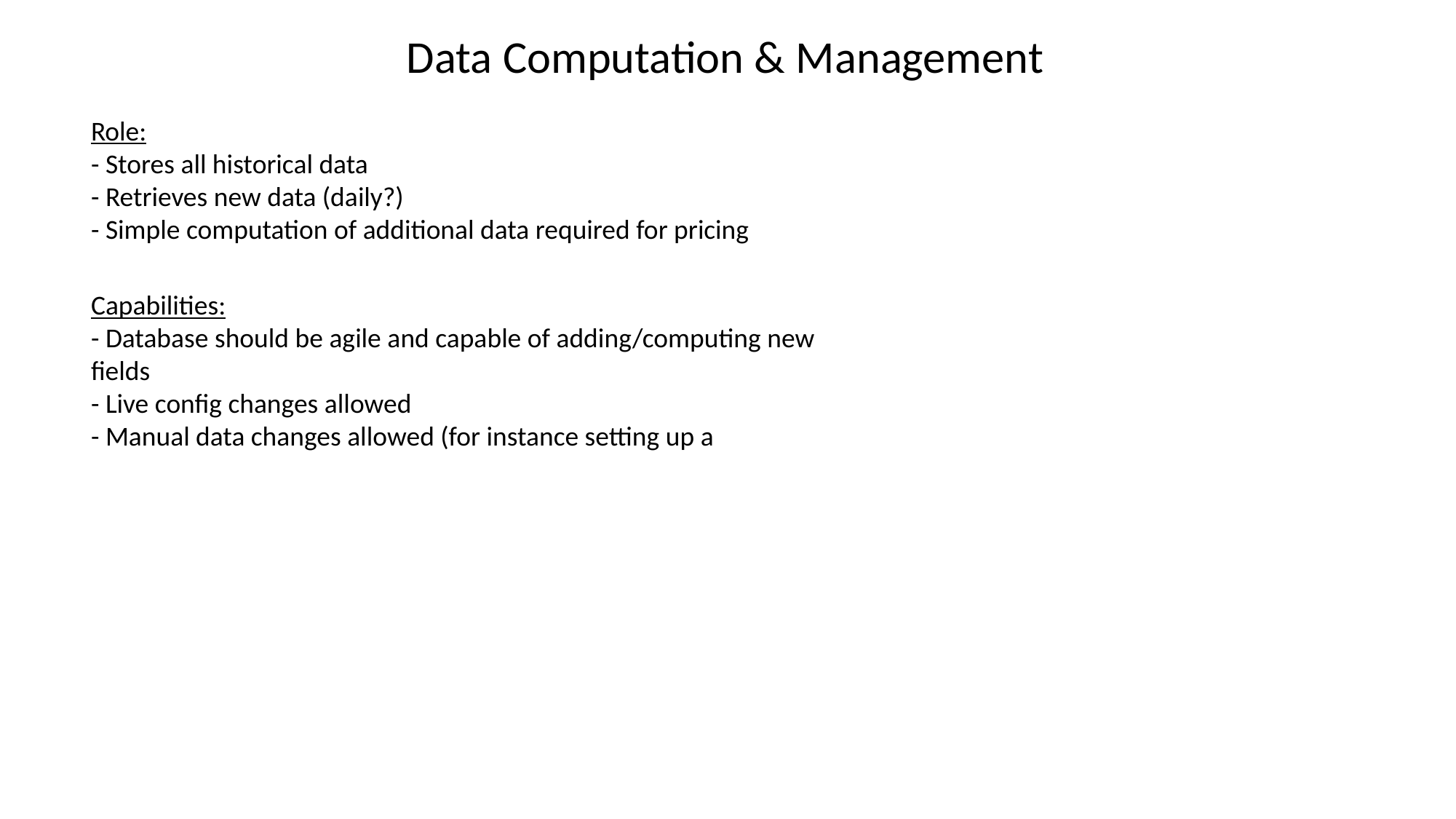

Data Computation & Management
Role:
- Stores all historical data
- Retrieves new data (daily?)
- Simple computation of additional data required for pricing
Capabilities:
- Database should be agile and capable of adding/computing new fields
- Live config changes allowed
- Manual data changes allowed (for instance setting up a